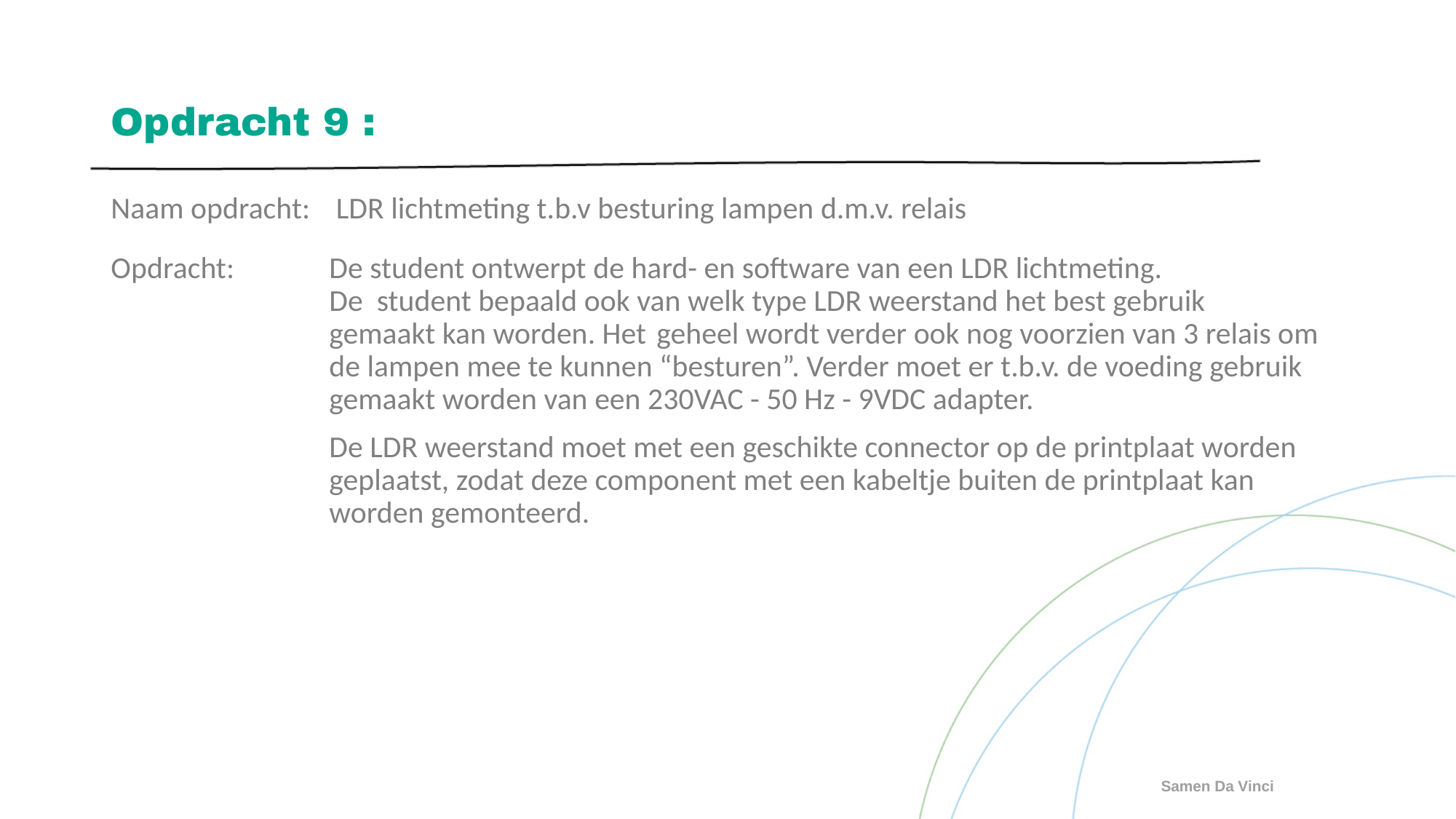

# Opdracht 9 :
Naam opdracht:  	 LDR lichtmeting t.b.v besturing lampen d.m.v. relais
Opdracht: 	De student ontwerpt de hard- en software van een LDR lichtmeting.
		De  student bepaald ook van welk type LDR weerstand het best gebruik
		gemaakt kan worden. Het 	geheel wordt verder ook nog voorzien van 3 relais om
		de lampen mee te kunnen “besturen”. Verder moet er t.b.v. de voeding gebruik
 		gemaakt worden van een 230VAC - 50 Hz - 9VDC adapter.
		De LDR weerstand moet met een geschikte connector op de printplaat worden 			geplaatst, zodat deze component met een kabeltje buiten de printplaat kan
		worden gemonteerd.